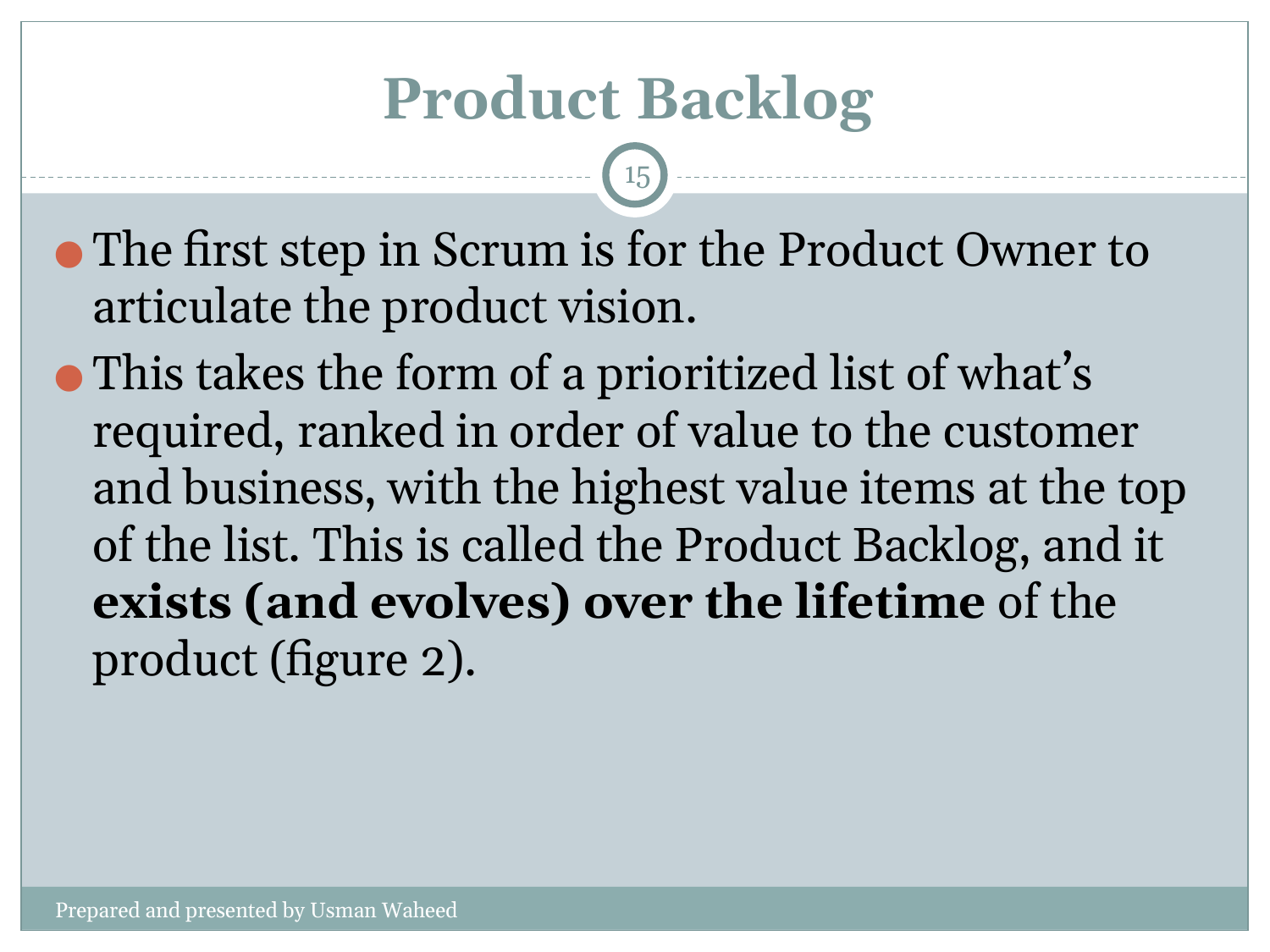

# Product Backlog
15
The first step in Scrum is for the Product Owner to articulate the product vision.
This takes the form of a prioritized list of what’s required, ranked in order of value to the customer and business, with the highest value items at the top of the list. This is called the Product Backlog, and it exists (and evolves) over the lifetime of the product (figure 2).

Prepared and presented by Usman Waheed